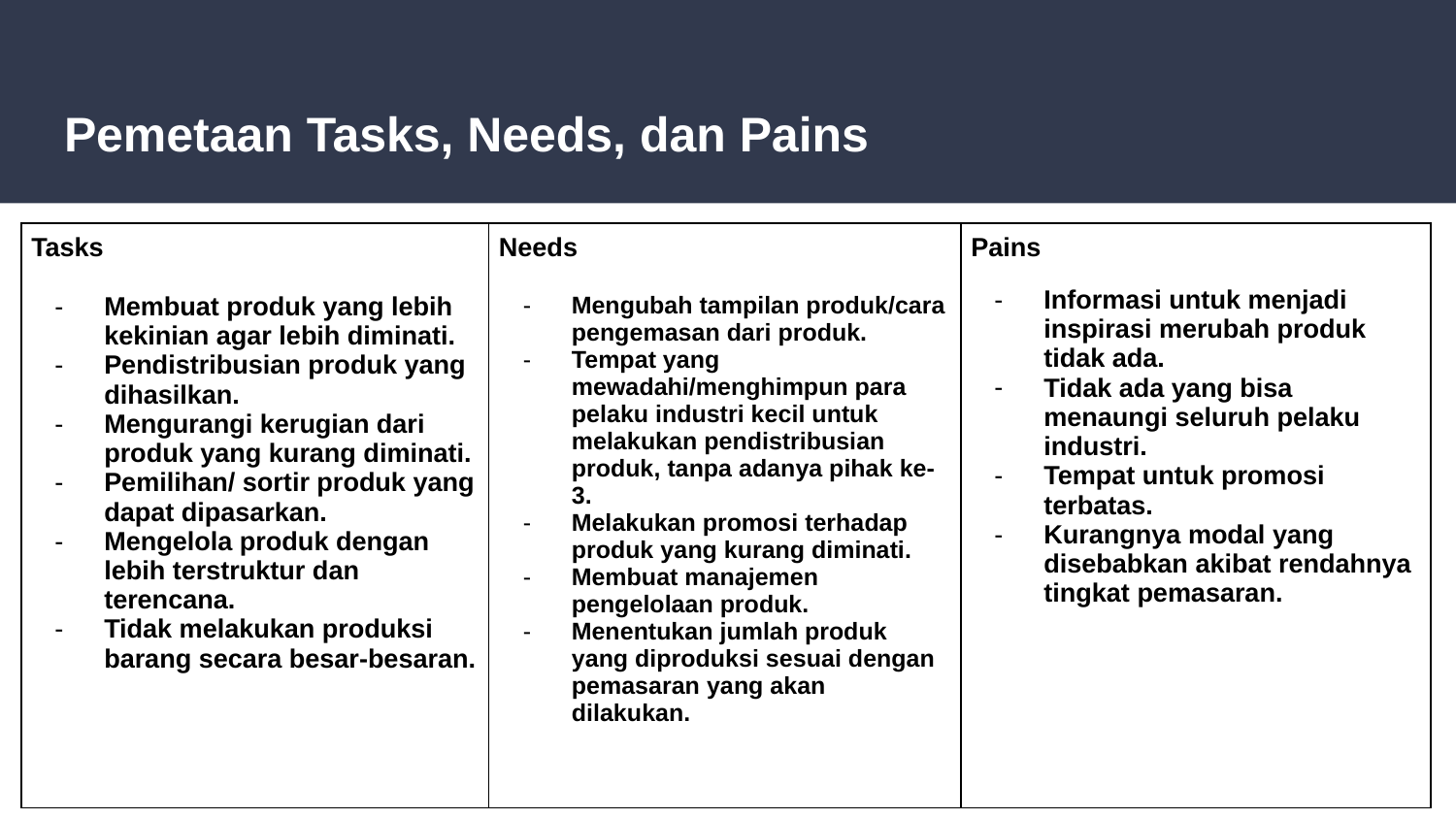

# Pemetaan Tasks, Needs, dan Pains
| Tasks Membuat produk yang lebih kekinian agar lebih diminati. Pendistribusian produk yang dihasilkan. Mengurangi kerugian dari produk yang kurang diminati. Pemilihan/ sortir produk yang dapat dipasarkan. Mengelola produk dengan lebih terstruktur dan terencana. Tidak melakukan produksi barang secara besar-besaran. | Needs Mengubah tampilan produk/cara pengemasan dari produk. Tempat yang mewadahi/menghimpun para pelaku industri kecil untuk melakukan pendistribusian produk, tanpa adanya pihak ke-3. Melakukan promosi terhadap produk yang kurang diminati. Membuat manajemen pengelolaan produk. Menentukan jumlah produk yang diproduksi sesuai dengan pemasaran yang akan dilakukan. | Pains Informasi untuk menjadi inspirasi merubah produk tidak ada. Tidak ada yang bisa menaungi seluruh pelaku industri. Tempat untuk promosi terbatas. Kurangnya modal yang disebabkan akibat rendahnya tingkat pemasaran. |
| --- | --- | --- |